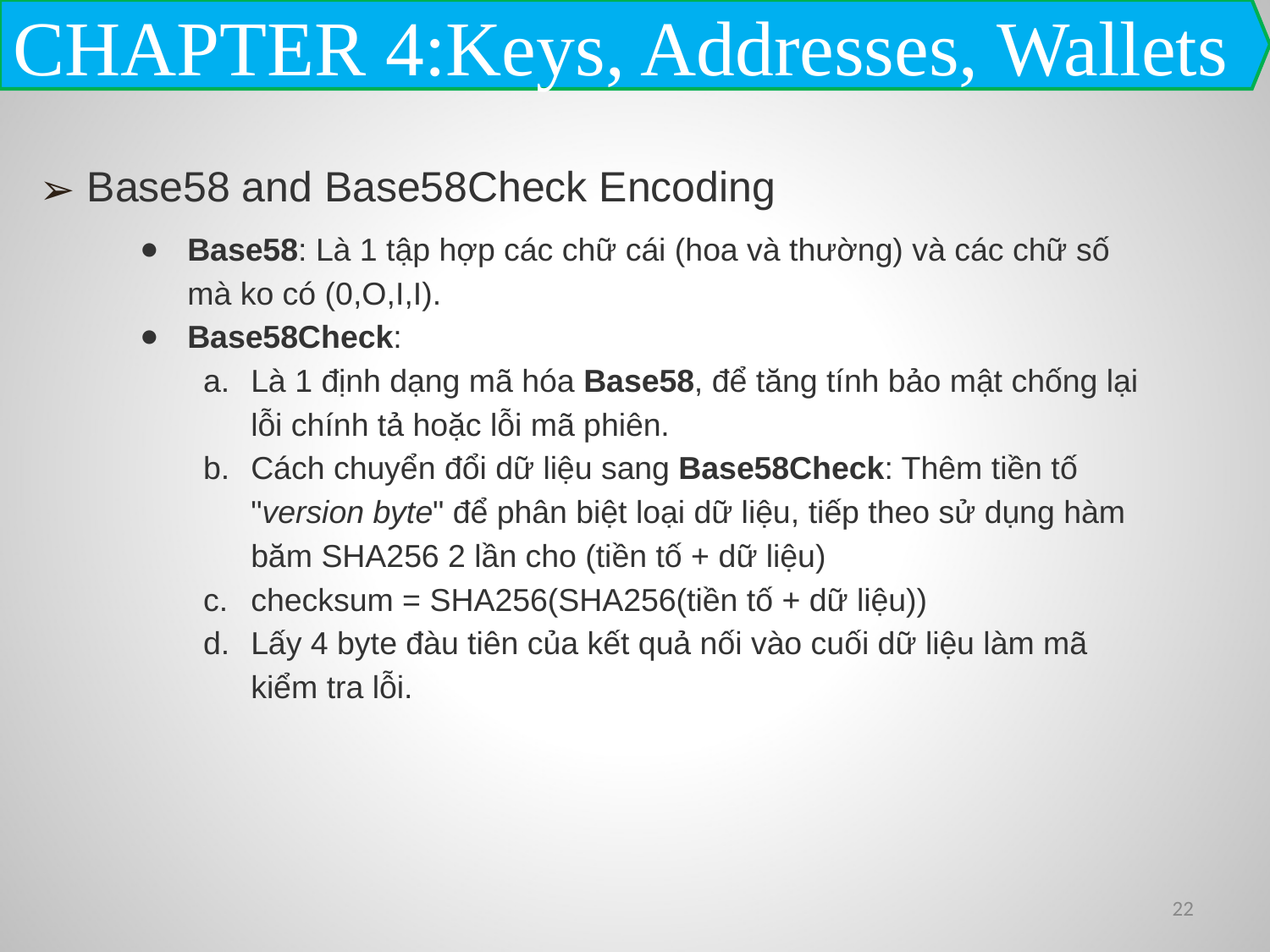

CHAPTER 4:Keys, Addresses, Wallets
Base58 and Base58Check Encoding
Base58: Là 1 tập hợp các chữ cái (hoa và thường) và các chữ số mà ko có (0,O,I,I).
Base58Check:
Là 1 định dạng mã hóa Base58, để tăng tính bảo mật chống lại lỗi chính tả hoặc lỗi mã phiên.
Cách chuyển đổi dữ liệu sang Base58Check: Thêm tiền tố "version byte" để phân biệt loại dữ liệu, tiếp theo sử dụng hàm băm SHA256 2 lần cho (tiền tố + dữ liệu)
checksum = SHA256(SHA256(tiền tố + dữ liệu))
Lấy 4 byte đàu tiên của kết quả nối vào cuối dữ liệu làm mã kiểm tra lỗi.
22